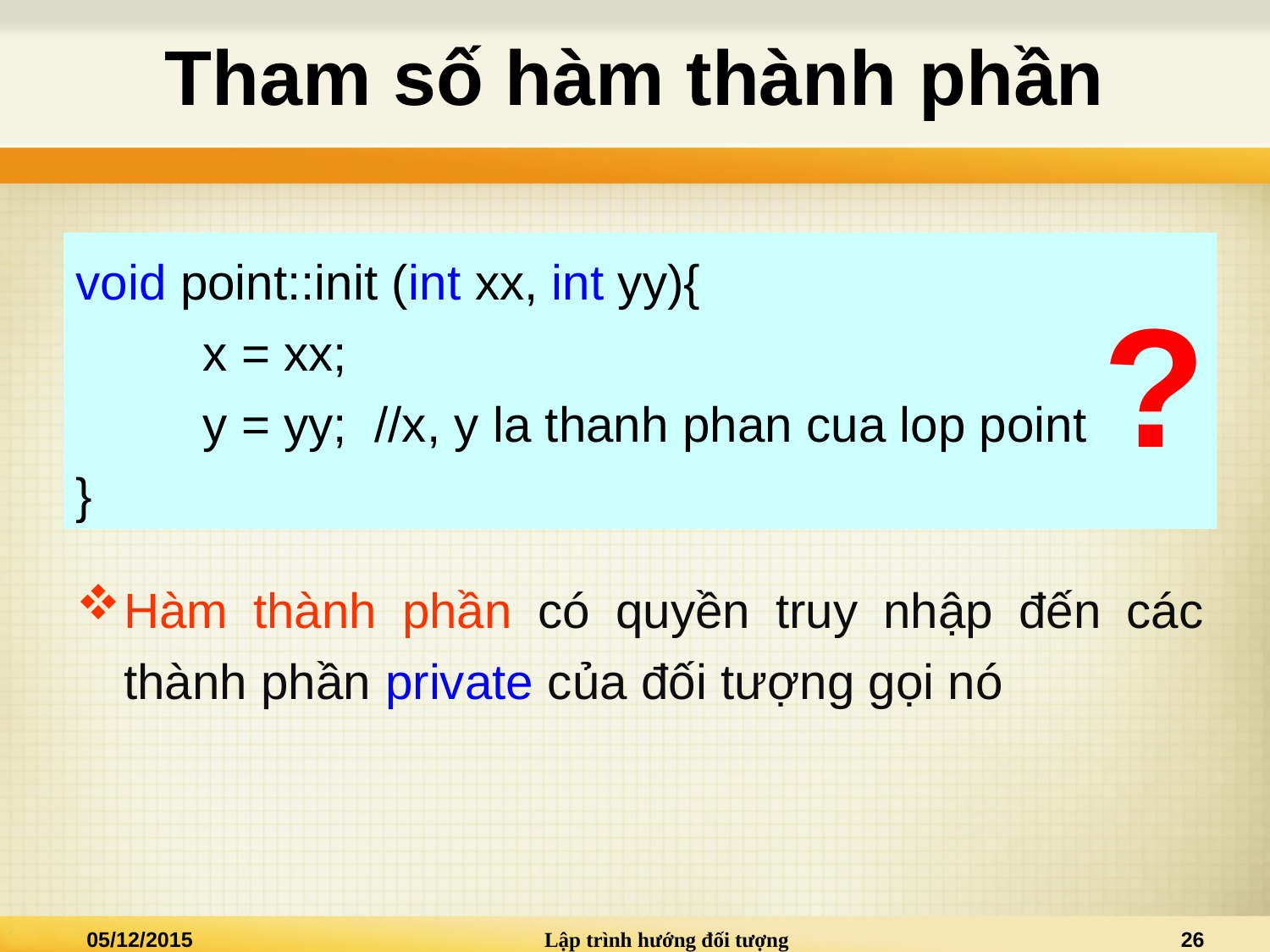

# Tham số hàm thành phần
void point::init (int xx, int yy){
	x = xx;
	y = yy;  //x, y la thanh phan cua lop point
}
?
Hàm thành phần có quyền truy nhập đến các thành phần private của đối tượng gọi nó
05/12/2015
Lập trình hướng đối tượng
26